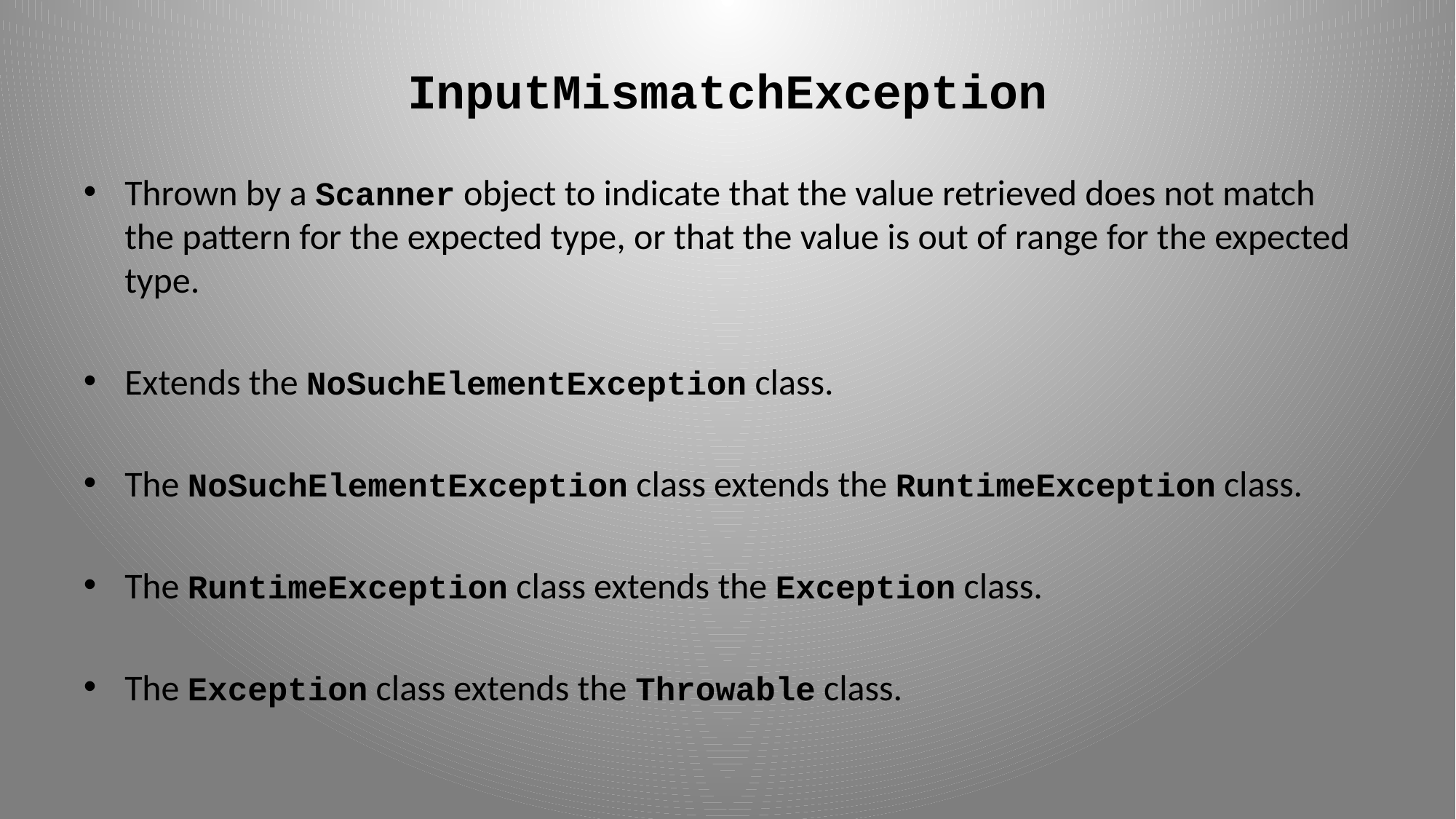

# InputMismatchException
Thrown by a Scanner object to indicate that the value retrieved does not match the pattern for the expected type, or that the value is out of range for the expected type.

Extends the NoSuchElementException class.

The NoSuchElementException class extends the RuntimeException class.

The RuntimeException class extends the Exception class.

The Exception class extends the Throwable class.